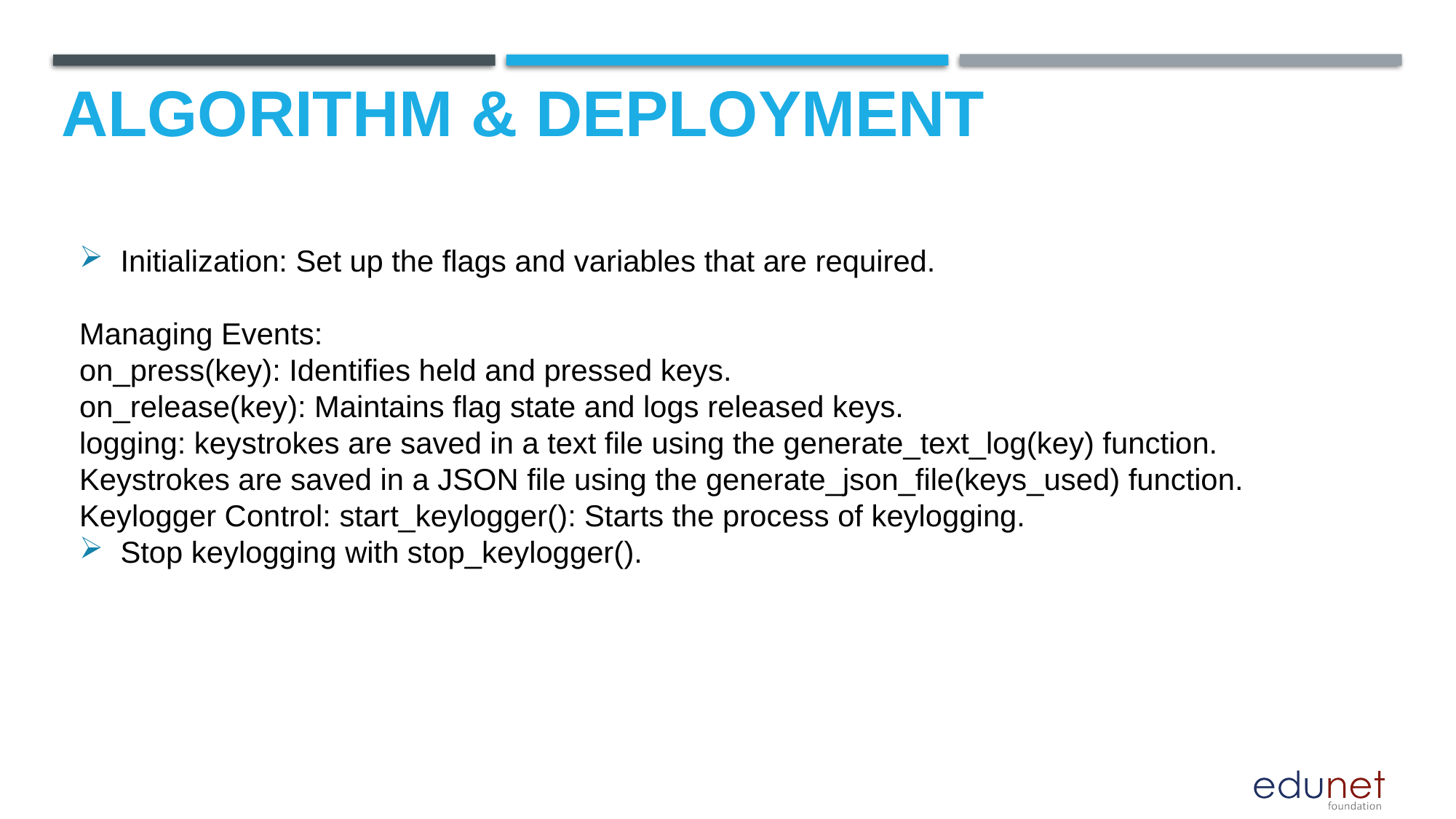

# Algorithm & Deployment
Initialization: Set up the flags and variables that are required.

Managing Events:
on_press(key): Identifies held and pressed keys.
on_release(key): Maintains flag state and logs released keys.
logging: keystrokes are saved in a text file using the generate_text_log(key) function.
Keystrokes are saved in a JSON file using the generate_json_file(keys_used) function.
Keylogger Control: start_keylogger(): Starts the process of keylogging.
Stop keylogging with stop_keylogger().